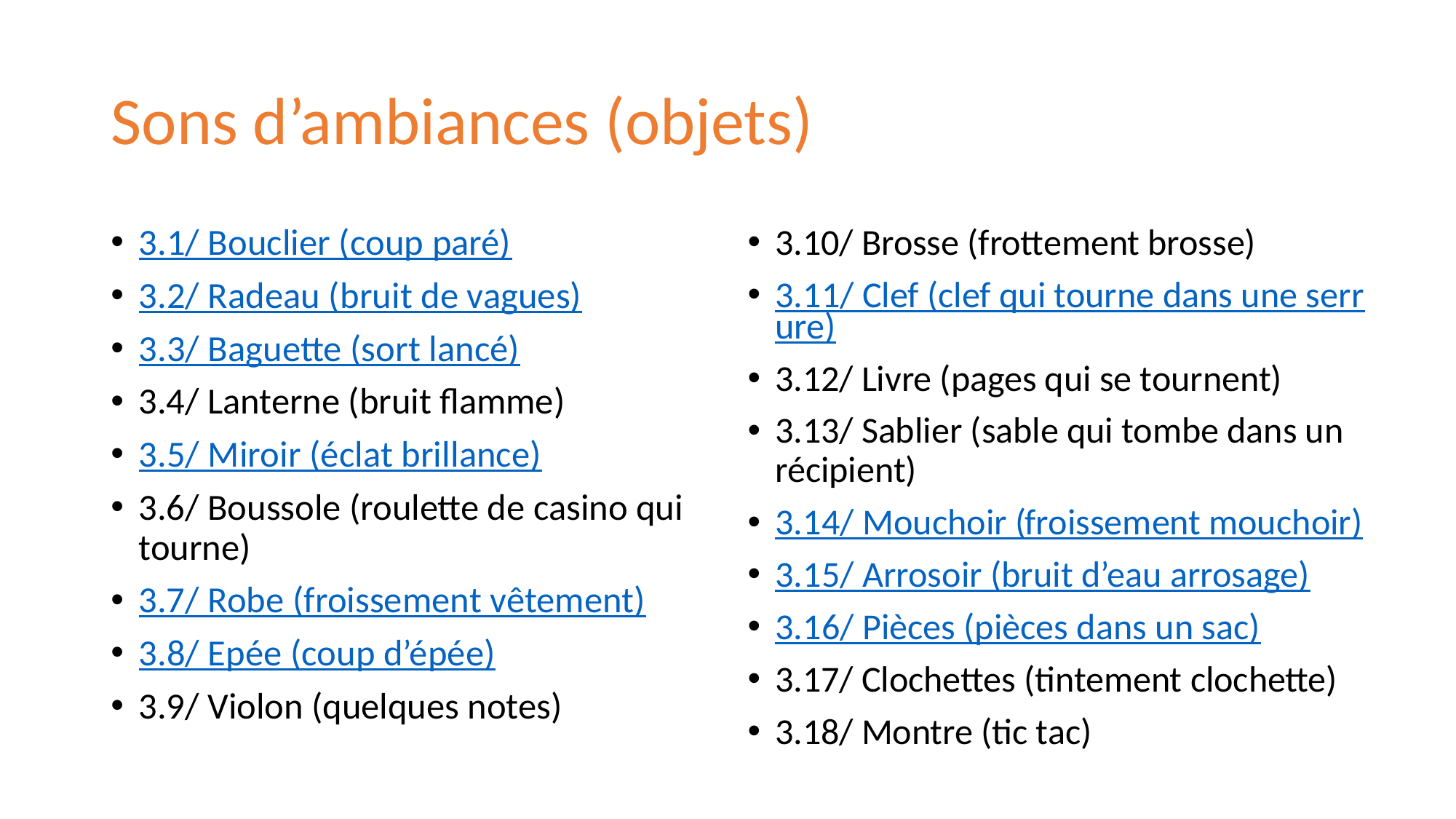

# Sons d’ambiances (objets)
3.1/ Bouclier (coup paré)
3.2/ Radeau (bruit de vagues)
3.3/ Baguette (sort lancé)
3.4/ Lanterne (bruit flamme)
3.5/ Miroir (éclat brillance)
3.6/ Boussole (roulette de casino qui tourne)
3.7/ Robe (froissement vêtement)
3.8/ Epée (coup d’épée)
3.9/ Violon (quelques notes)
3.10/ Brosse (frottement brosse)
3.11/ Clef (clef qui tourne dans une serrure)
3.12/ Livre (pages qui se tournent)
3.13/ Sablier (sable qui tombe dans un récipient)
3.14/ Mouchoir (froissement mouchoir)
3.15/ Arrosoir (bruit d’eau arrosage)
3.16/ Pièces (pièces dans un sac)
3.17/ Clochettes (tintement clochette)
3.18/ Montre (tic tac)